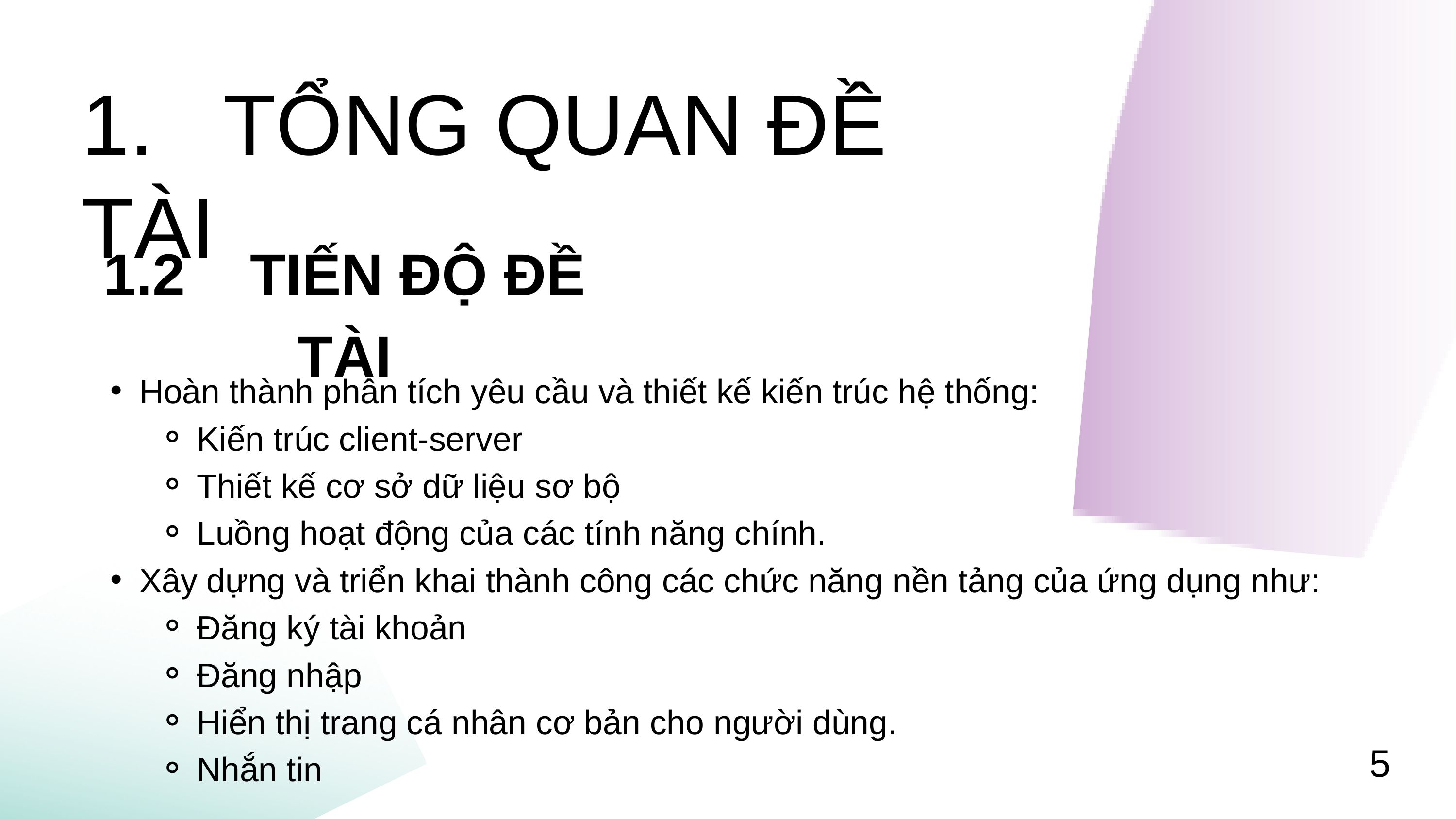

1.   TỔNG QUAN ĐỀ TÀI
1.2    TIẾN ĐỘ ĐỀ TÀI
Hoàn thành phân tích yêu cầu và thiết kế kiến trúc hệ thống:
Kiến trúc client-server
Thiết kế cơ sở dữ liệu sơ bộ
Luồng hoạt động của các tính năng chính.
Xây dựng và triển khai thành công các chức năng nền tảng của ứng dụng như:
Đăng ký tài khoản
Đăng nhập
Hiển thị trang cá nhân cơ bản cho người dùng.
Nhắn tin

5